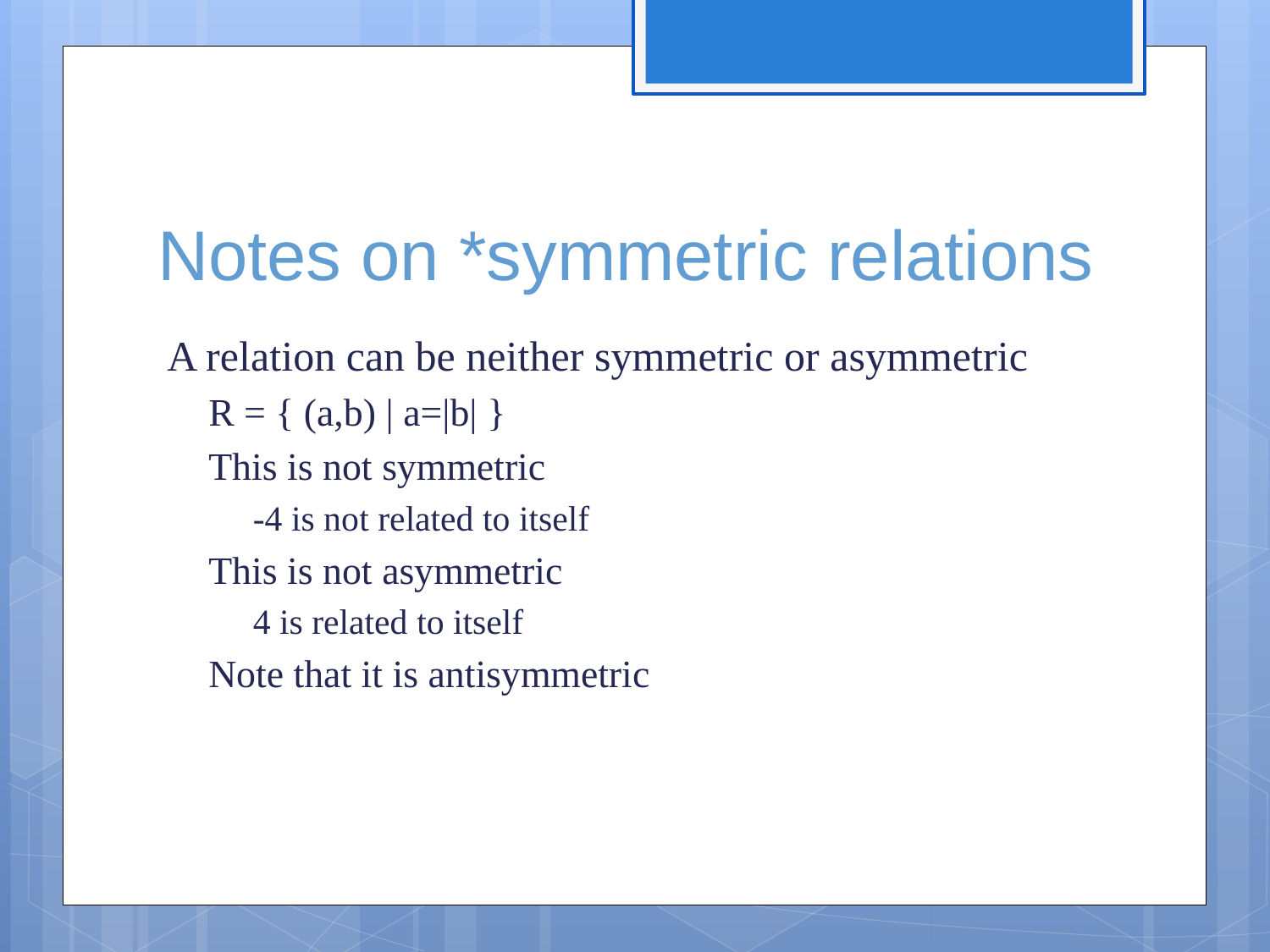

# Notes on *symmetric relations
A relation can be neither symmetric or asymmetric
R = { (a,b) | a=|b| }
This is not symmetric
-4 is not related to itself
This is not asymmetric
4 is related to itself
Note that it is antisymmetric